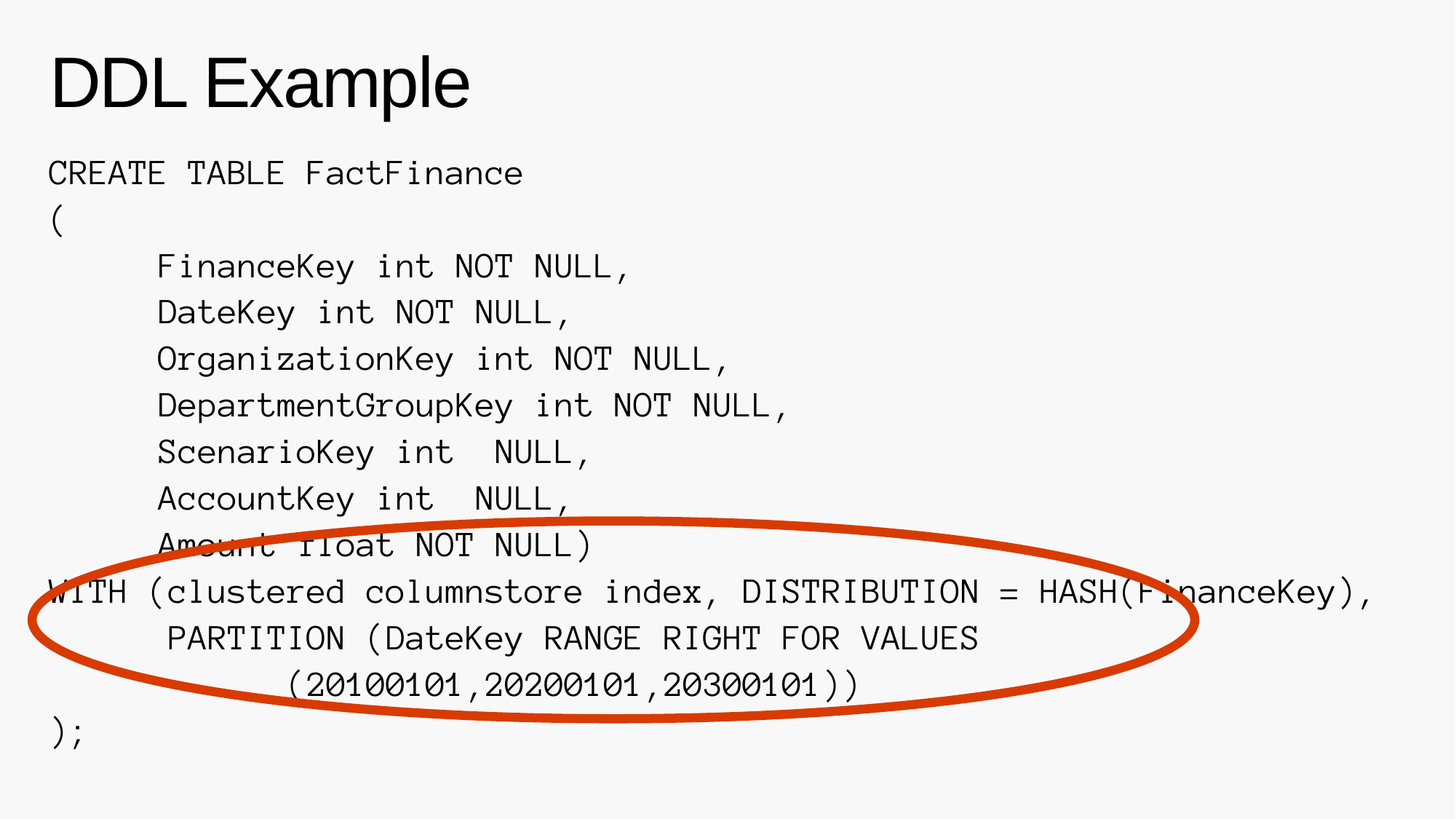

# DDL Example
CREATE TABLE FactFinance
(
	FinanceKey int NOT NULL,
	DateKey int NOT NULL,
	OrganizationKey int NOT NULL,
	DepartmentGroupKey int NOT NULL,
	ScenarioKey int  NULL,
	AccountKey int  NULL,
	Amount float NOT NULL)
WITH (clustered columnstore index, DISTRIBUTION = HASH(FinanceKey),
      PARTITION (DateKey RANGE RIGHT FOR VALUES
            (20100101,20200101,20300101))
);